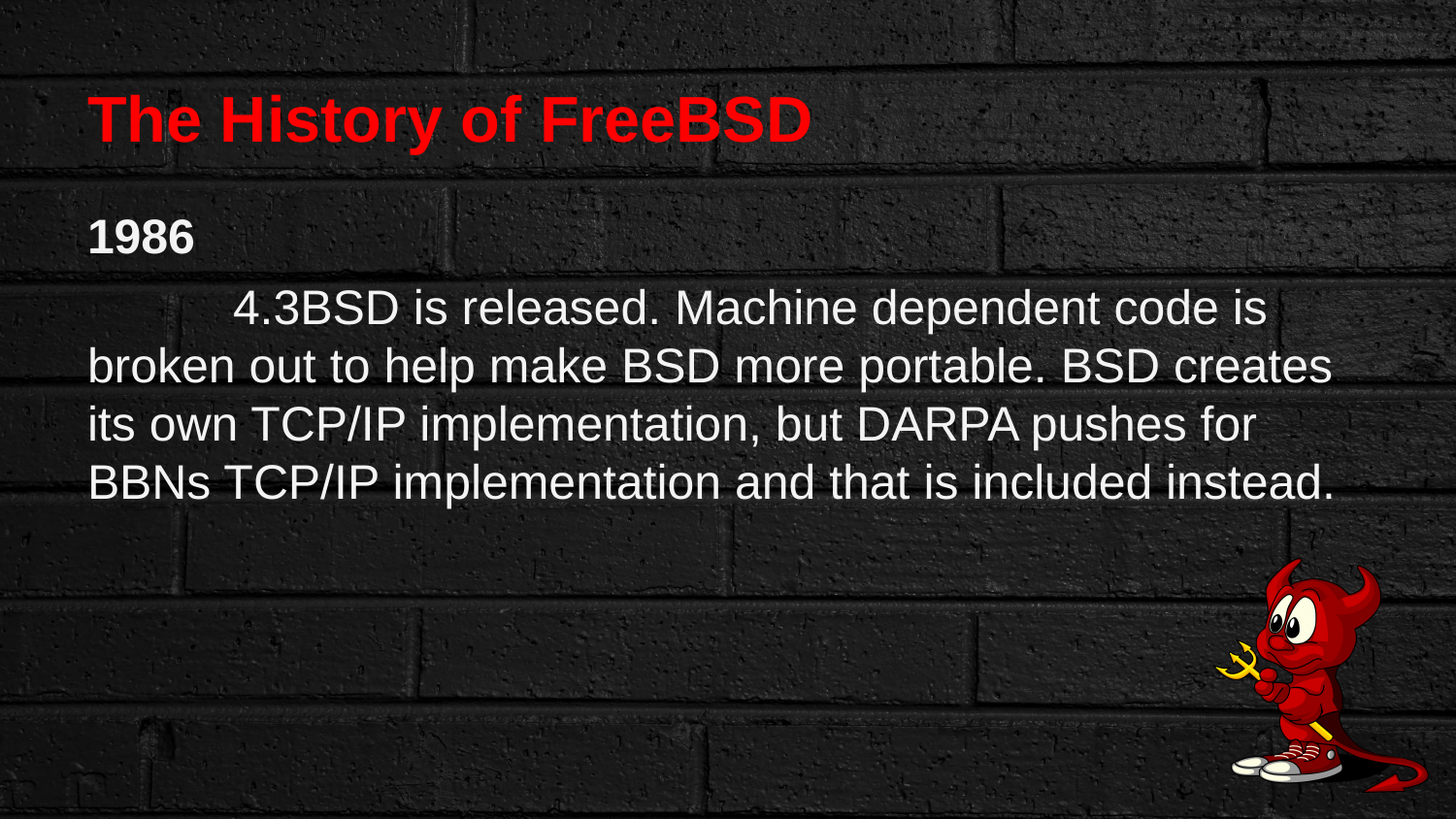

# The History of FreeBSD
1986
	4.3BSD is released. Machine dependent code is broken out to help make BSD more portable. BSD creates its own TCP/IP implementation, but DARPA pushes for BBNs TCP/IP implementation and that is included instead.